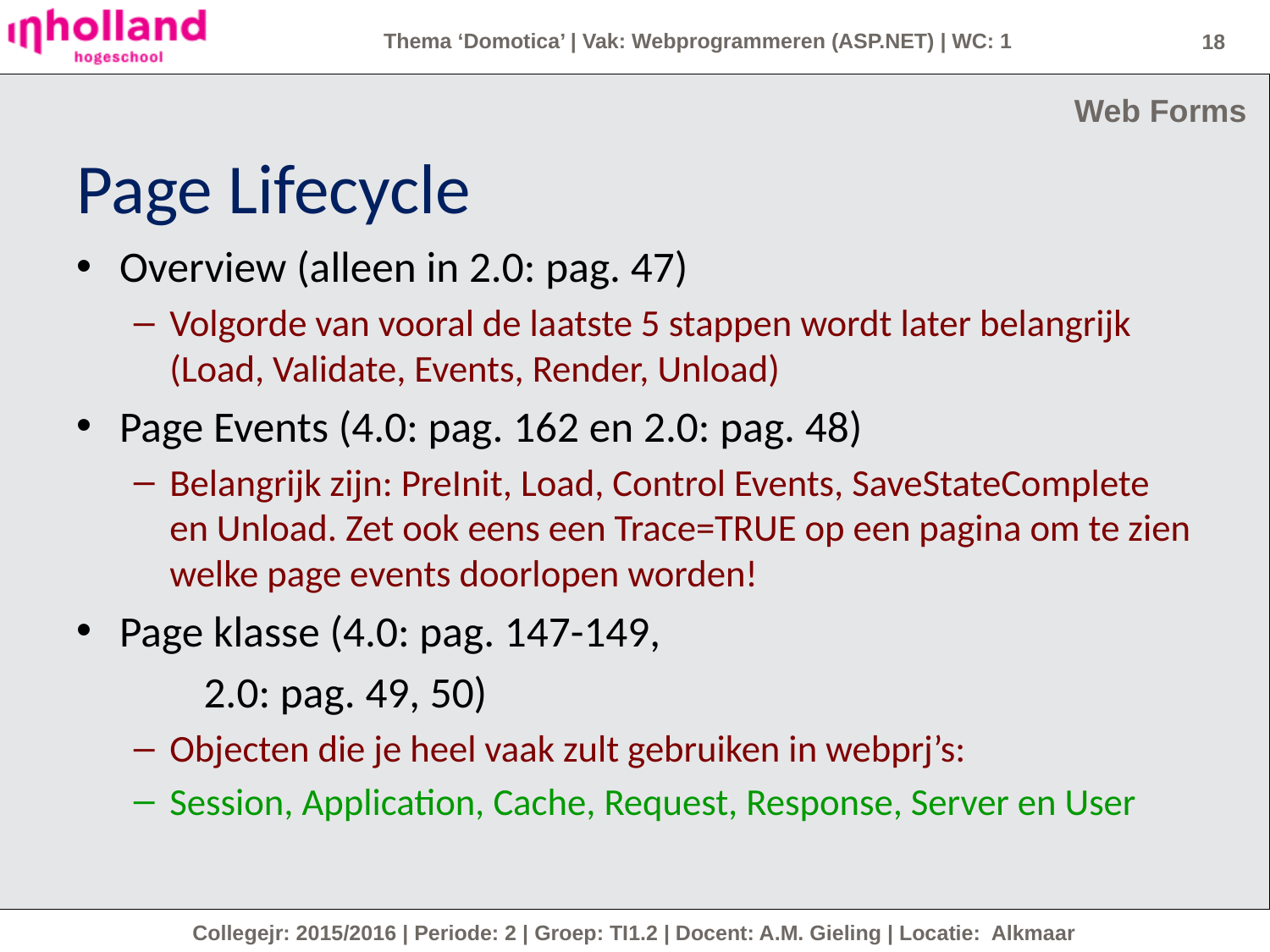

18
Web Forms
# Page Lifecycle
Overview (alleen in 2.0: pag. 47)
Volgorde van vooral de laatste 5 stappen wordt later belangrijk (Load, Validate, Events, Render, Unload)
Page Events (4.0: pag. 162 en 2.0: pag. 48)
Belangrijk zijn: PreInit, Load, Control Events, SaveStateComplete en Unload. Zet ook eens een Trace=TRUE op een pagina om te zien welke page events doorlopen worden!
Page klasse (4.0: pag. 147-149,
		   2.0: pag. 49, 50)
Objecten die je heel vaak zult gebruiken in webprj’s:
Session, Application, Cache, Request, Response, Server en User